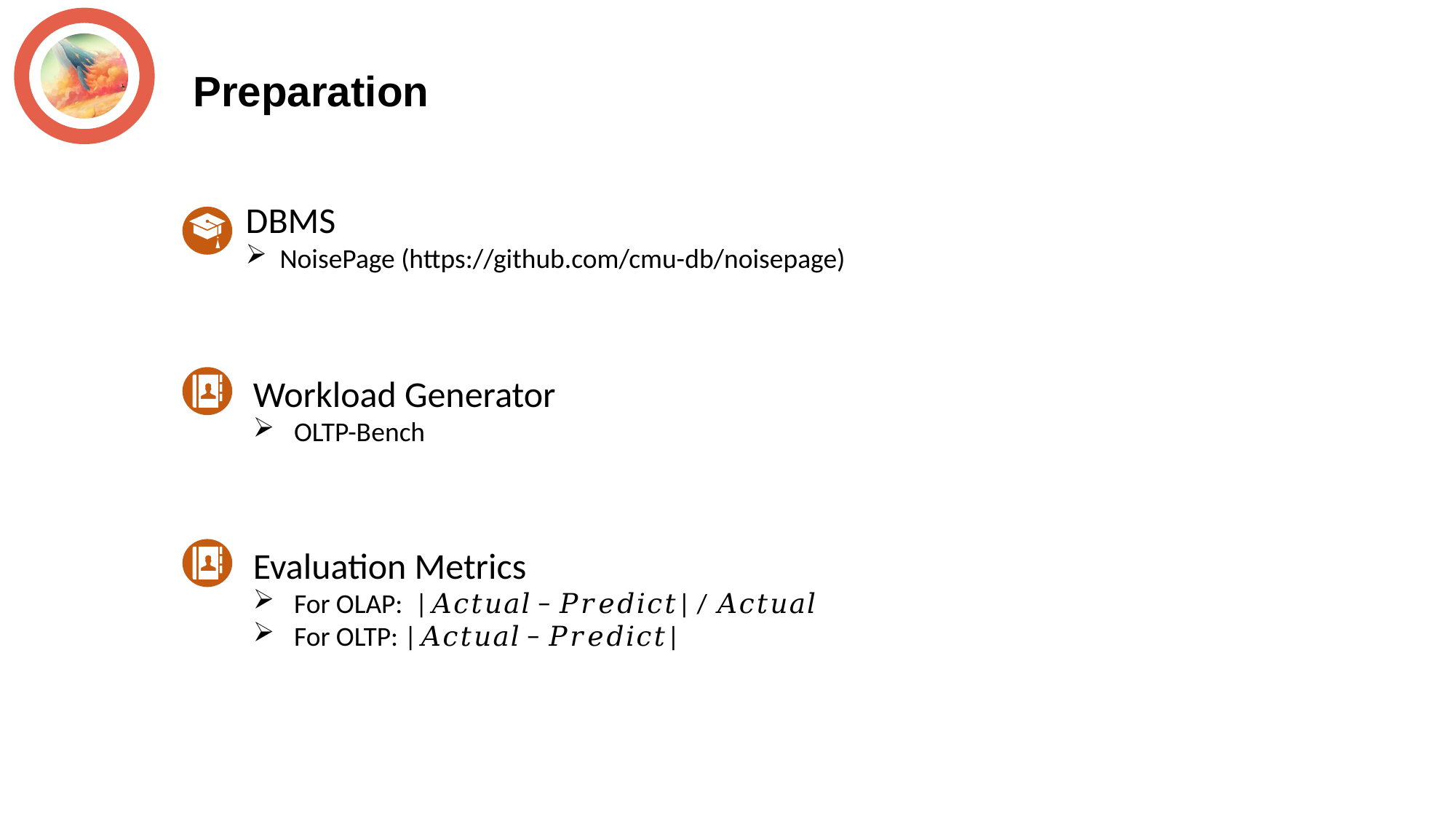

Preparation
DBMS
NoisePage (https://github.com/cmu-db/noisepage)

Workload Generator
OLTP-Bench

Evaluation Metrics
For OLAP:  |𝐴𝑐𝑡𝑢𝑎𝑙 − 𝑃𝑟𝑒𝑑𝑖𝑐𝑡| / 𝐴𝑐𝑡𝑢𝑎𝑙
For OLTP: |𝐴𝑐𝑡𝑢𝑎𝑙 − 𝑃𝑟𝑒𝑑𝑖𝑐𝑡|